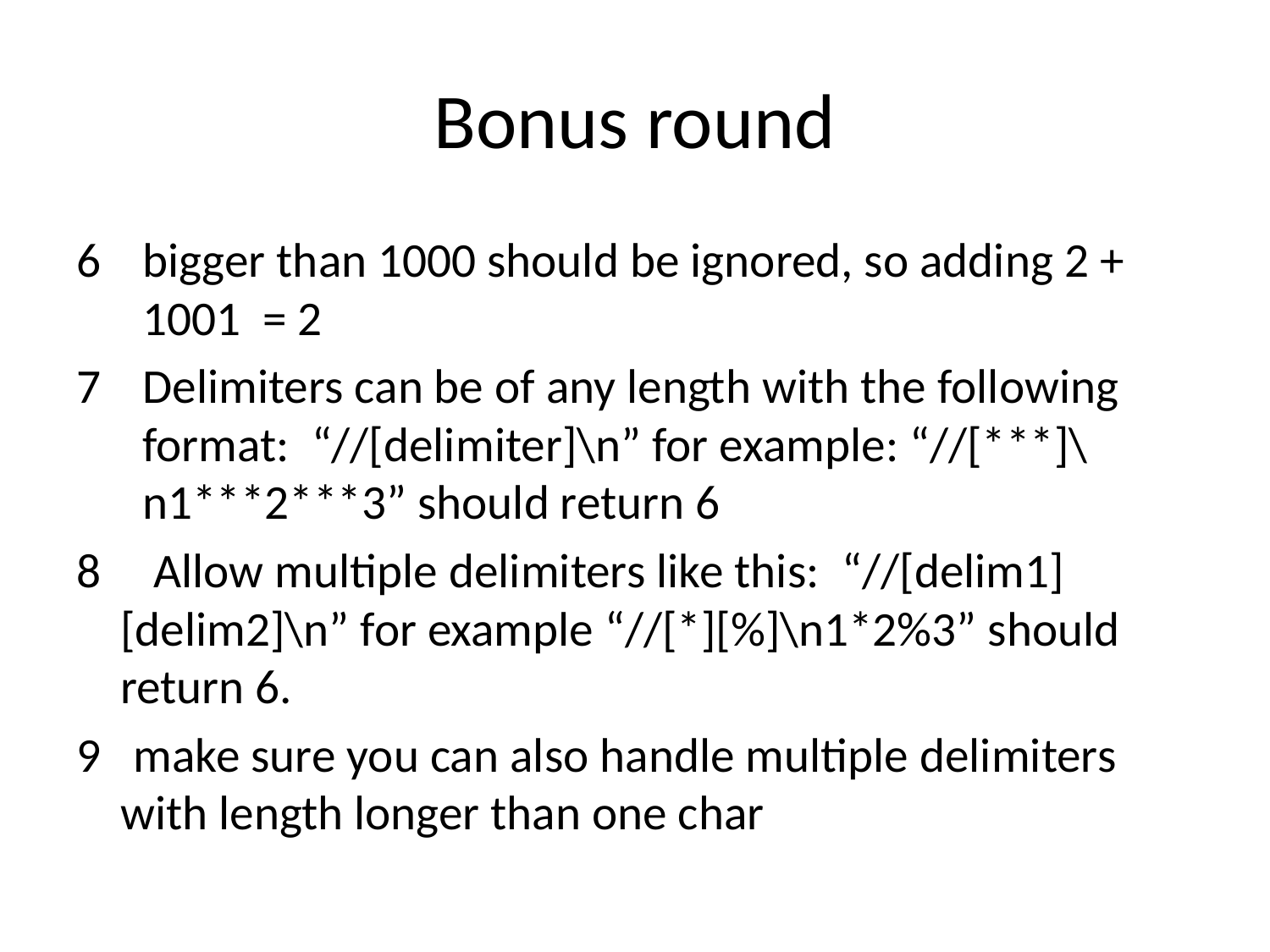

# Bonus round
bigger than 1000 should be ignored, so adding 2 + 1001  = 2
Delimiters can be of any length with the following format:  “//[delimiter]\n” for example: “//[***]\n1***2***3” should return 6
8	   Allow multiple delimiters like this:  “//[delim1][delim2]\n” for example “//[*][%]\n1*2%3” should return 6.
9   make sure you can also handle multiple delimiters with length longer than one char